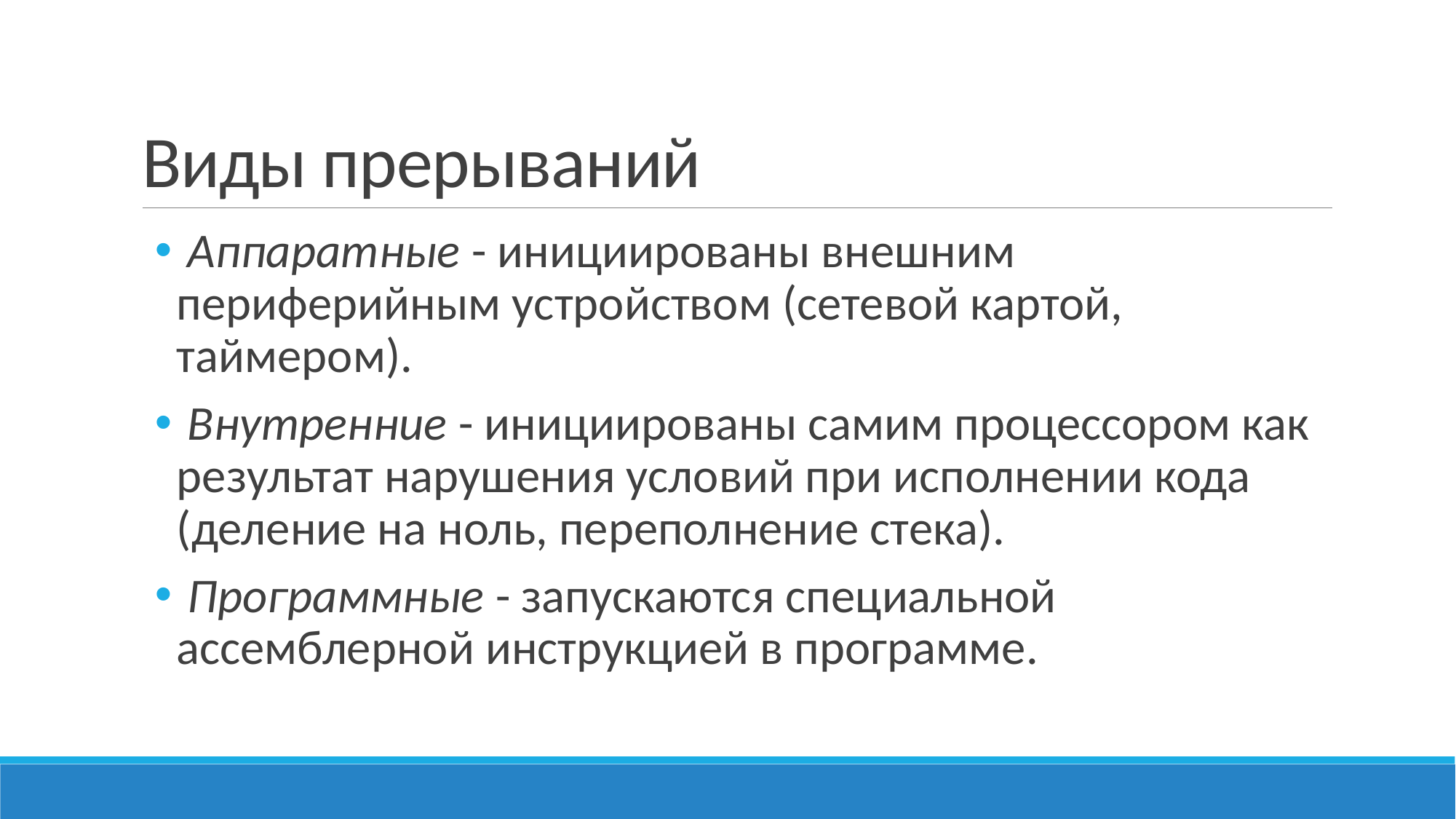

# Виды прерываний
 Аппаратные - инициированы внешним периферийным устройством (сетевой картой, таймером).
 Внутренние - инициированы самим процессором как результат нарушения условий при исполнении кода (деление на ноль, переполнение стека).
 Программные - запускаются специальной ассемблерной инструкцией в программе.